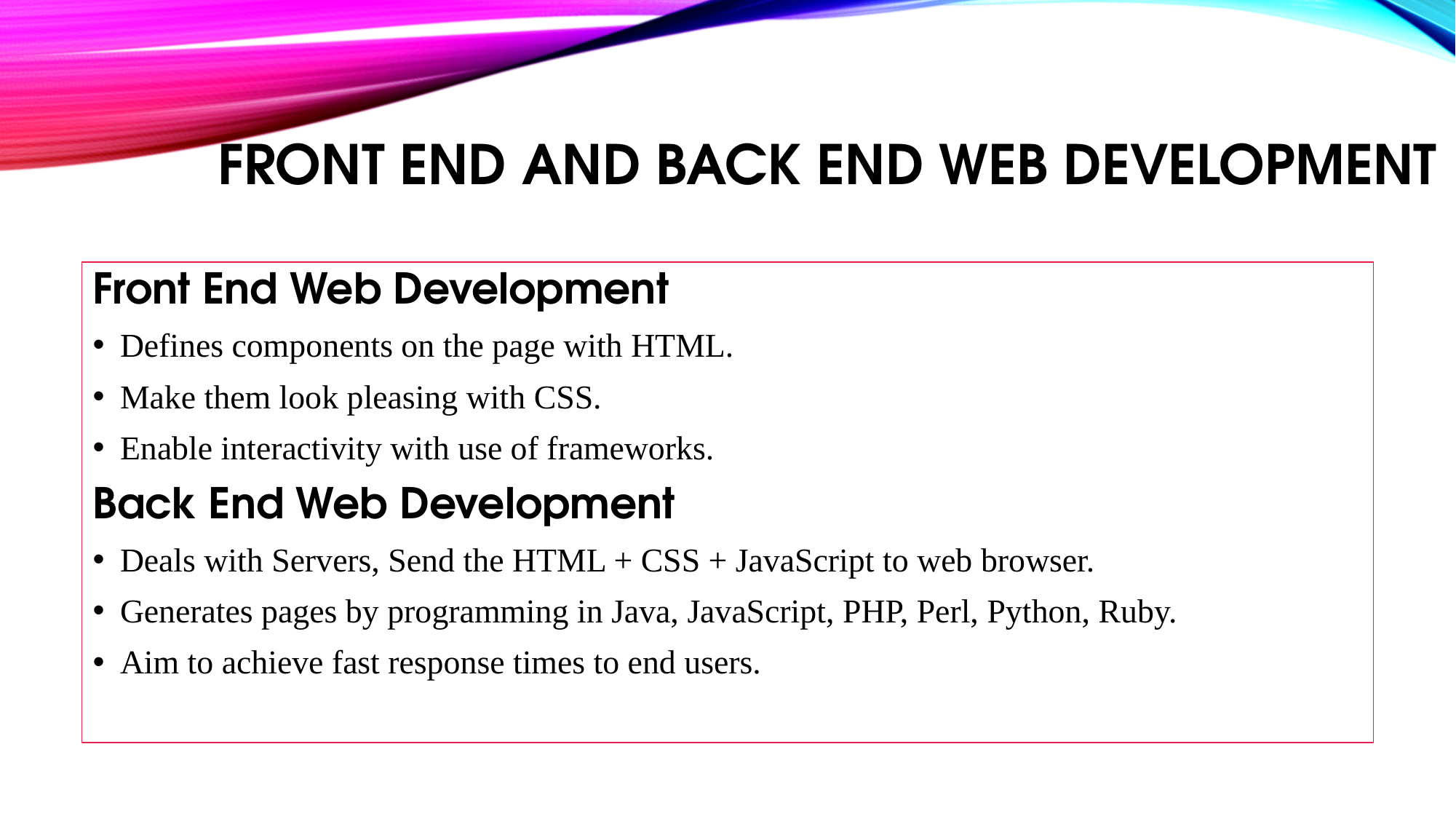

# Front end and back end web development
Front End Web Development
Defines components on the page with HTML.
Make them look pleasing with CSS.
Enable interactivity with use of frameworks.
Back End Web Development
Deals with Servers, Send the HTML + CSS + JavaScript to web browser.
Generates pages by programming in Java, JavaScript, PHP, Perl, Python, Ruby.
Aim to achieve fast response times to end users.